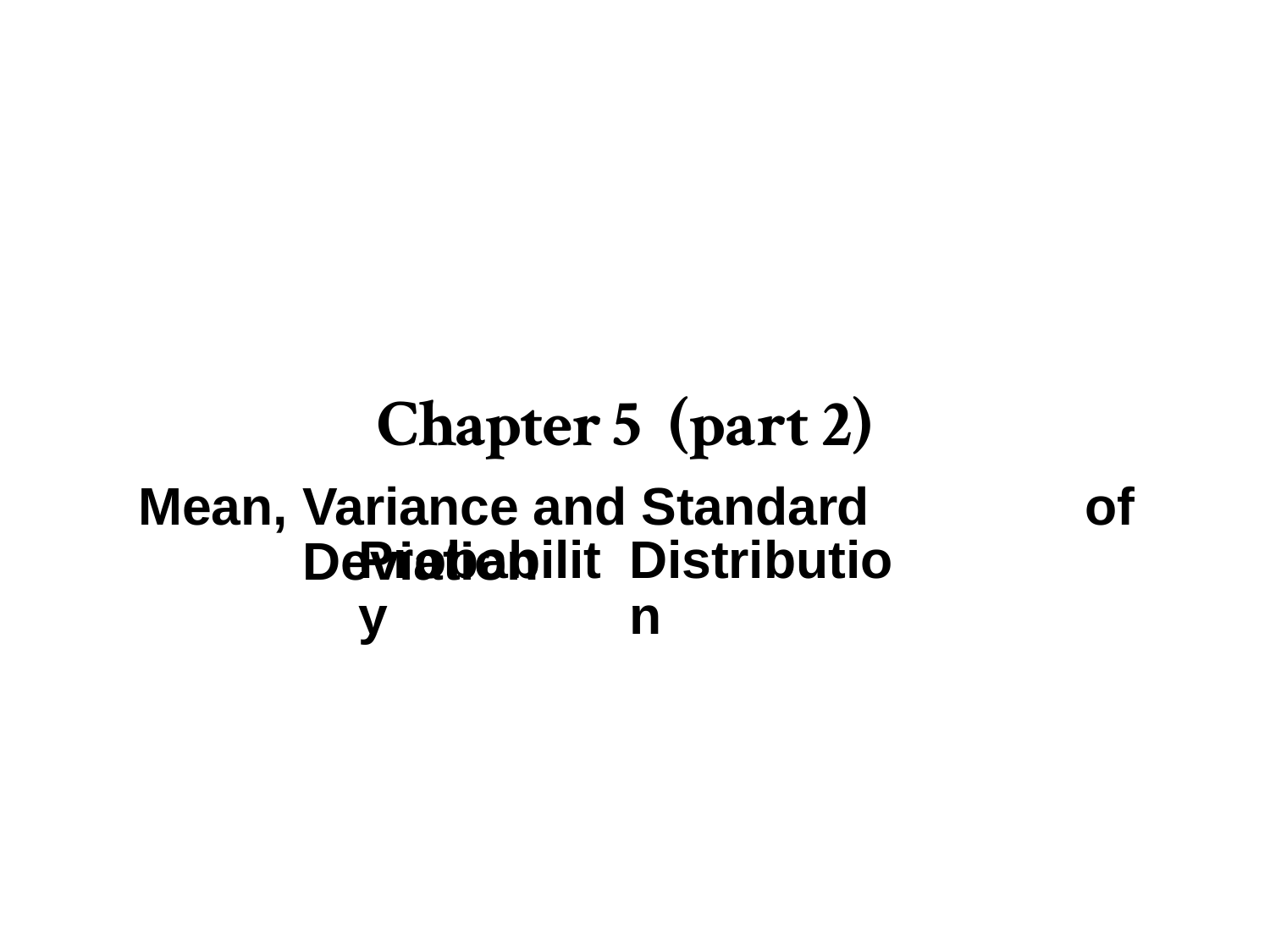

Chapter 5
(part 2)
Mean,
Variance and Standard Deviation
of
Probability
Distribution